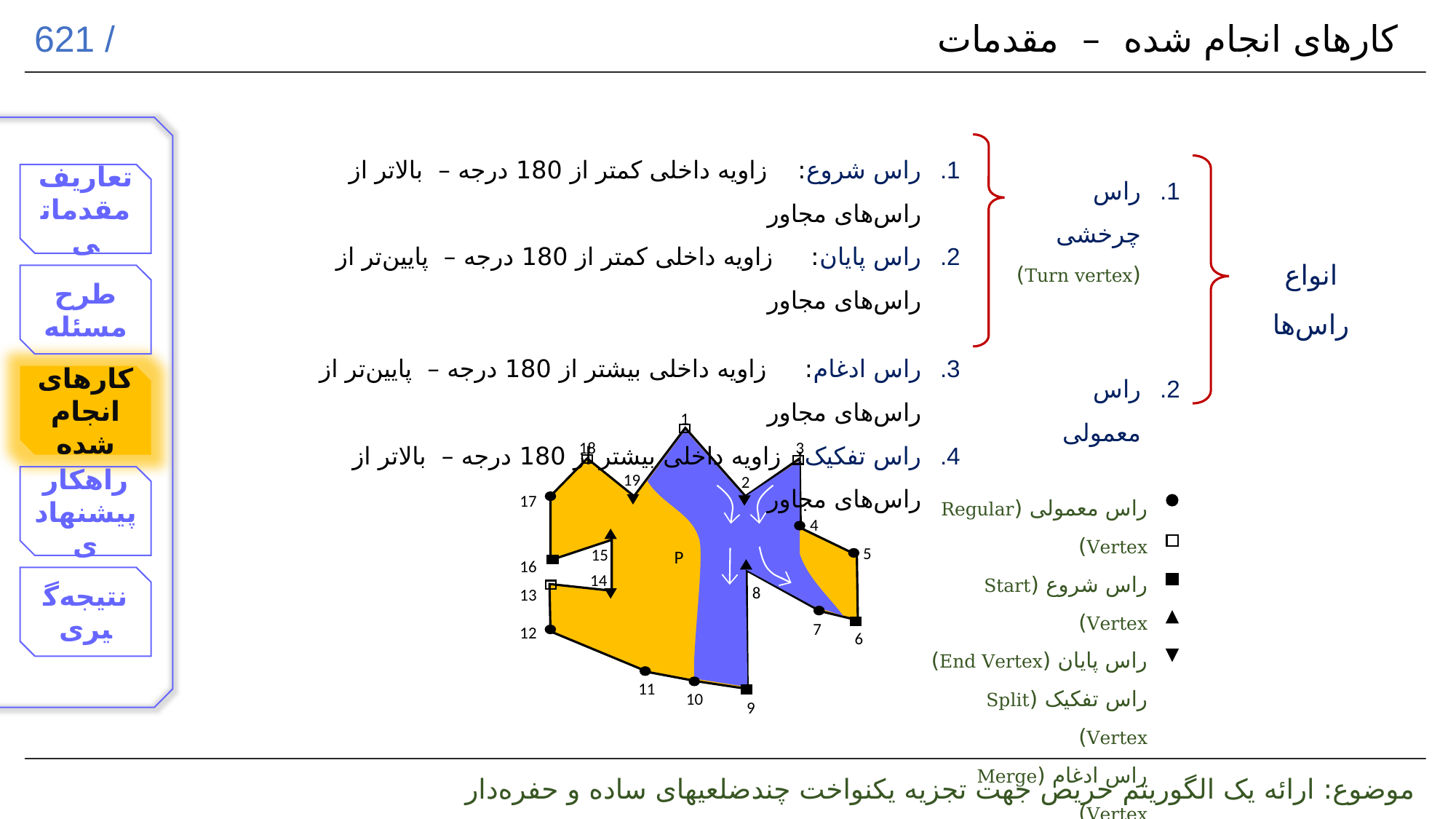

کارهای انجام شده  –  مقدمات
راس شروع:    زاویه داخلی کمتر از 180 درجه –  بالاتر از راس‌های مجاور
راس پایان:     زاویه داخلی کمتر از 180 درجه –  پایین‌تر از راس‌های مجاور
راس ادغام:     زاویه داخلی بیشتر از 180 درجه –  پایین‌تر از راس‌های مجاور
راس تفکیک:  زاویه داخلی بیشتر از 180 درجه –  بالاتر از راس‌های مجاور

راس چرخشی
(Turn vertex)
راس معمولی

انواع راس‌ها
1

18
3

19
2

17

4

5
15
P

16

14

8
13

7
12

6

11

10
9
راس معمولی (Regular Vertex)
راس شروع (Start Vertex)
راس پایان (End Vertex)
راس تفکیک (Split Vertex)
راس ادغام (Merge Vertex)